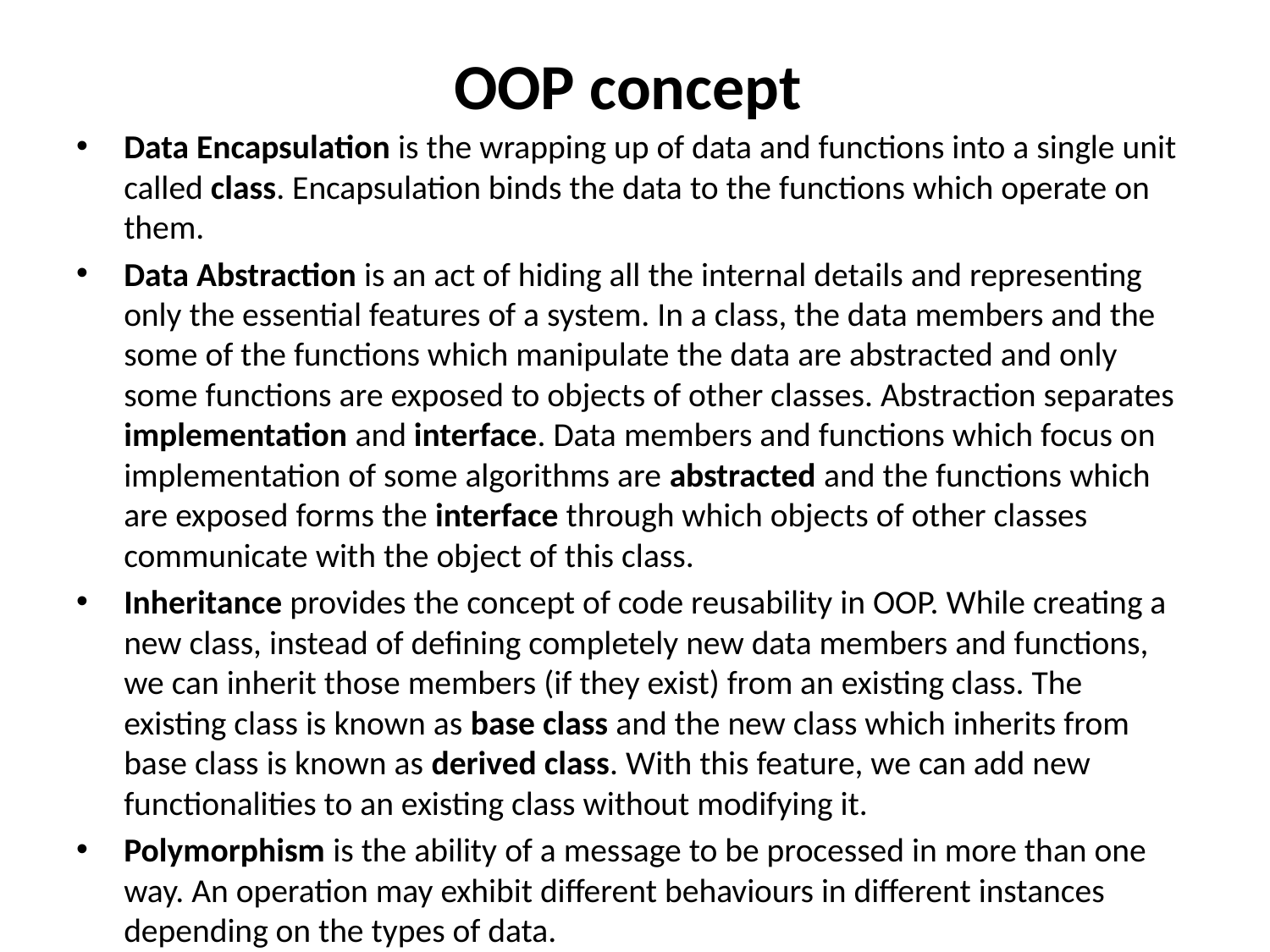

# OOP concept
Data Encapsulation is the wrapping up of data and functions into a single unit called class. Encapsulation binds the data to the functions which operate on them.
Data Abstraction is an act of hiding all the internal details and representing only the essential features of a system. In a class, the data members and the some of the functions which manipulate the data are abstracted and only some functions are exposed to objects of other classes. Abstraction separates implementation and interface. Data members and functions which focus on implementation of some algorithms are abstracted and the functions which are exposed forms the interface through which objects of other classes communicate with the object of this class.
Inheritance provides the concept of code reusability in OOP. While creating a new class, instead of defining completely new data members and functions, we can inherit those members (if they exist) from an existing class. The existing class is known as base class and the new class which inherits from base class is known as derived class. With this feature, we can add new functionalities to an existing class without modifying it.
Polymorphism is the ability of a message to be processed in more than one way. An operation may exhibit different behaviours in different instances depending on the types of data.